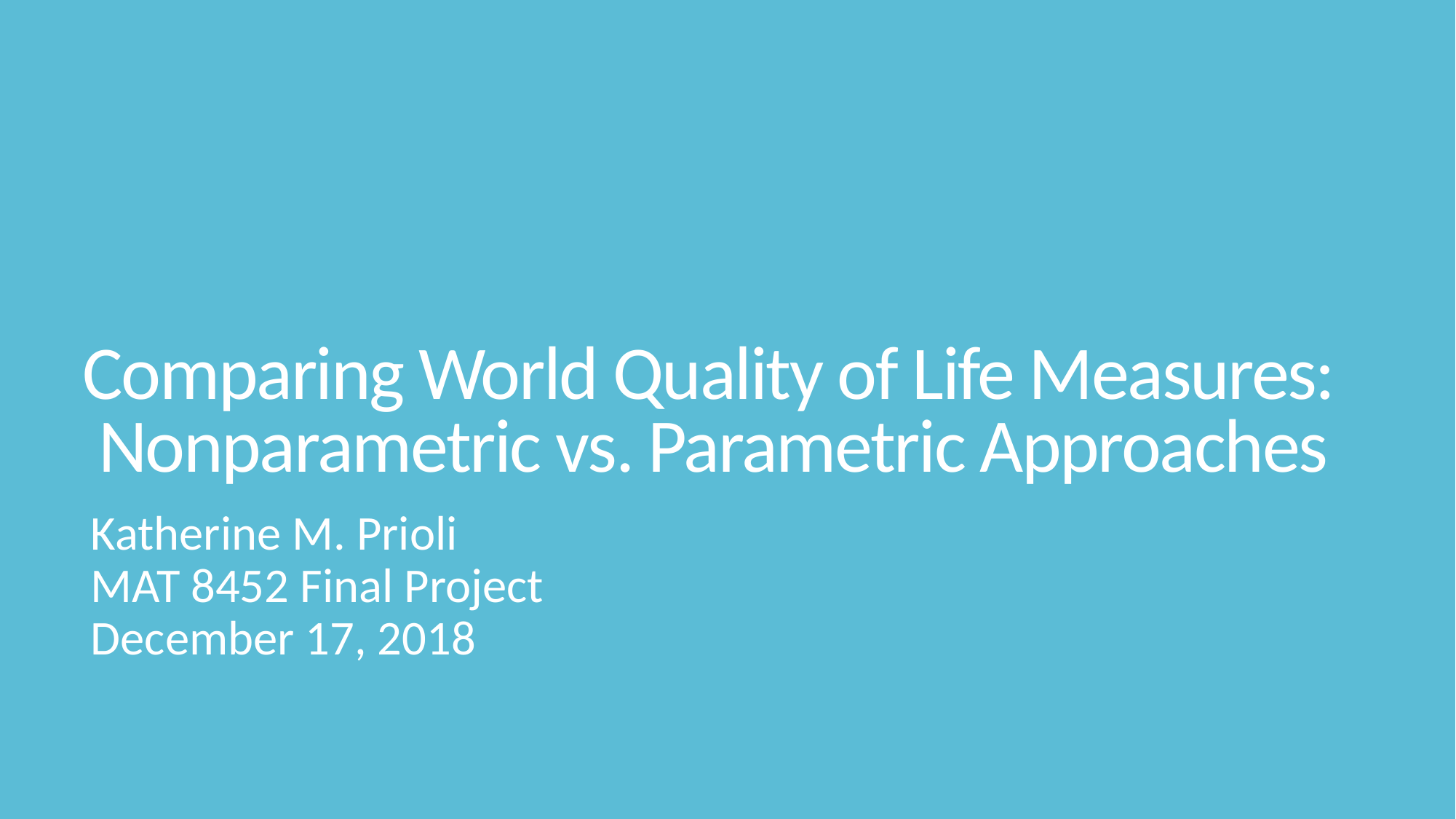

# Comparing World Quality of Life Measures:  Nonparametric vs. Parametric Approaches
Katherine M. Prioli
MAT 8452 Final Project
December 17, 2018